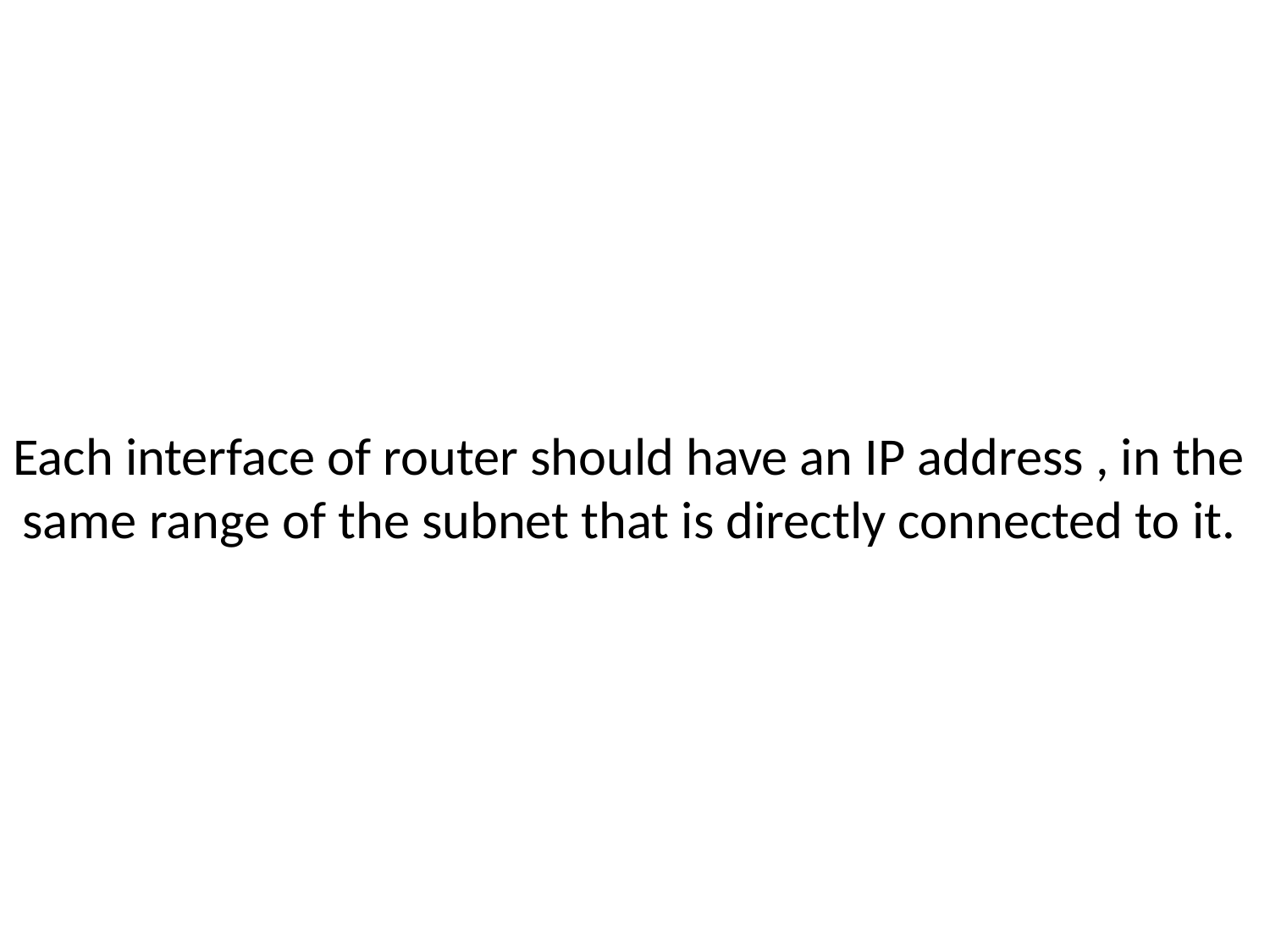

Each interface of router should have an IP address , in the same range of the subnet that is directly connected to it.